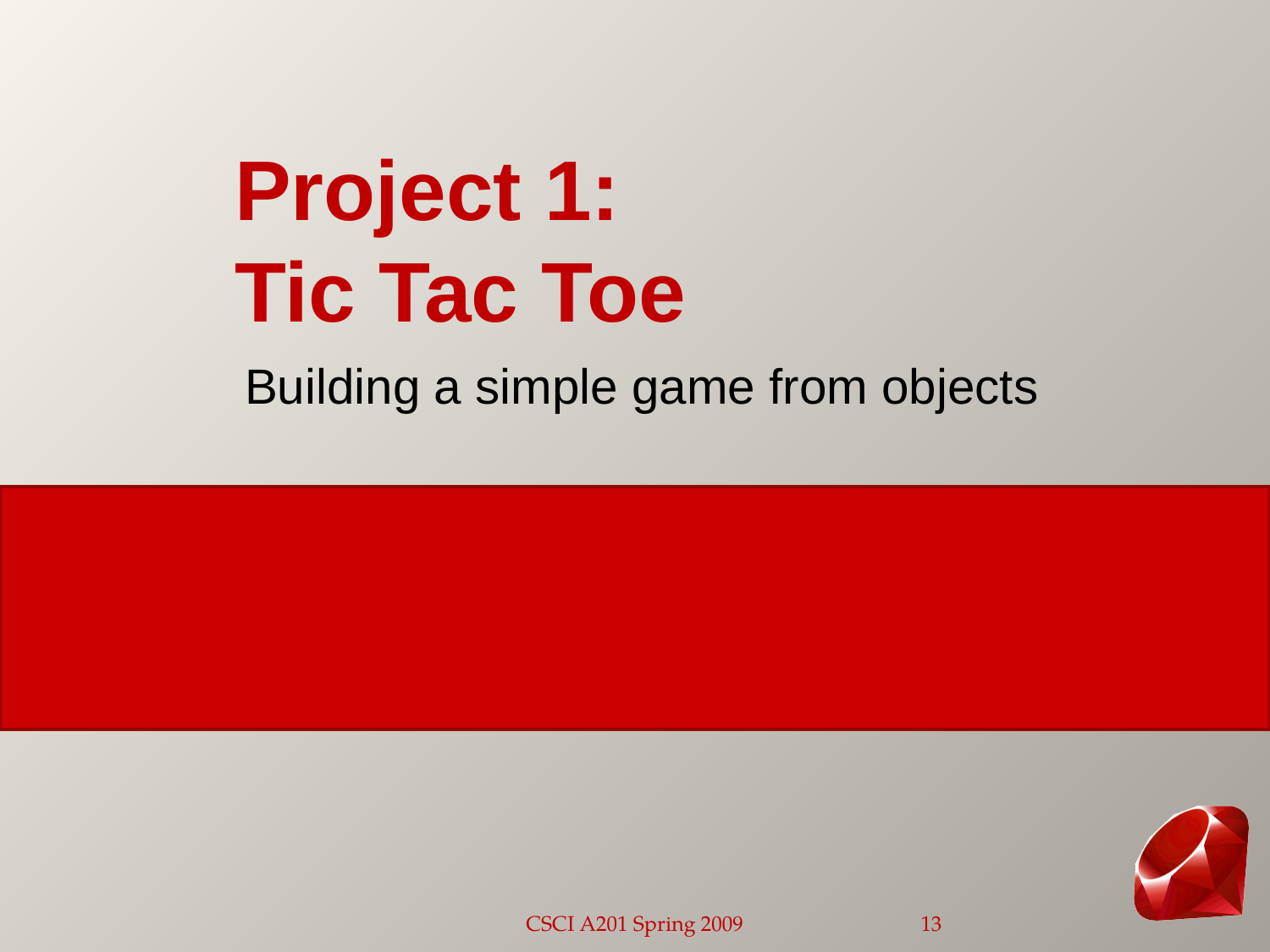

# Project 1: Tic Tac Toe
Building a simple game from objects

CSCI A201 Spring 2009
13